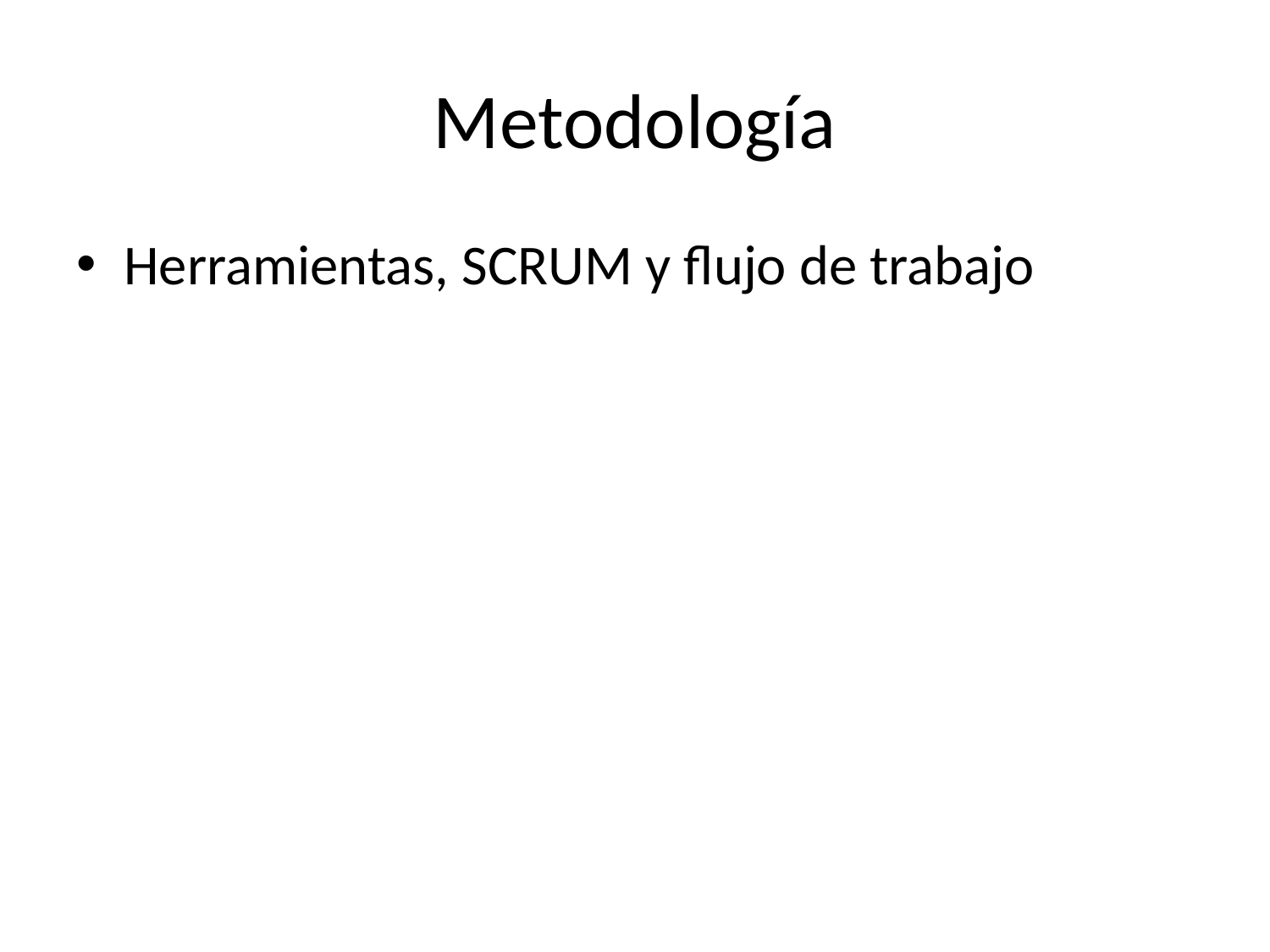

# Metodología
Herramientas, SCRUM y flujo de trabajo